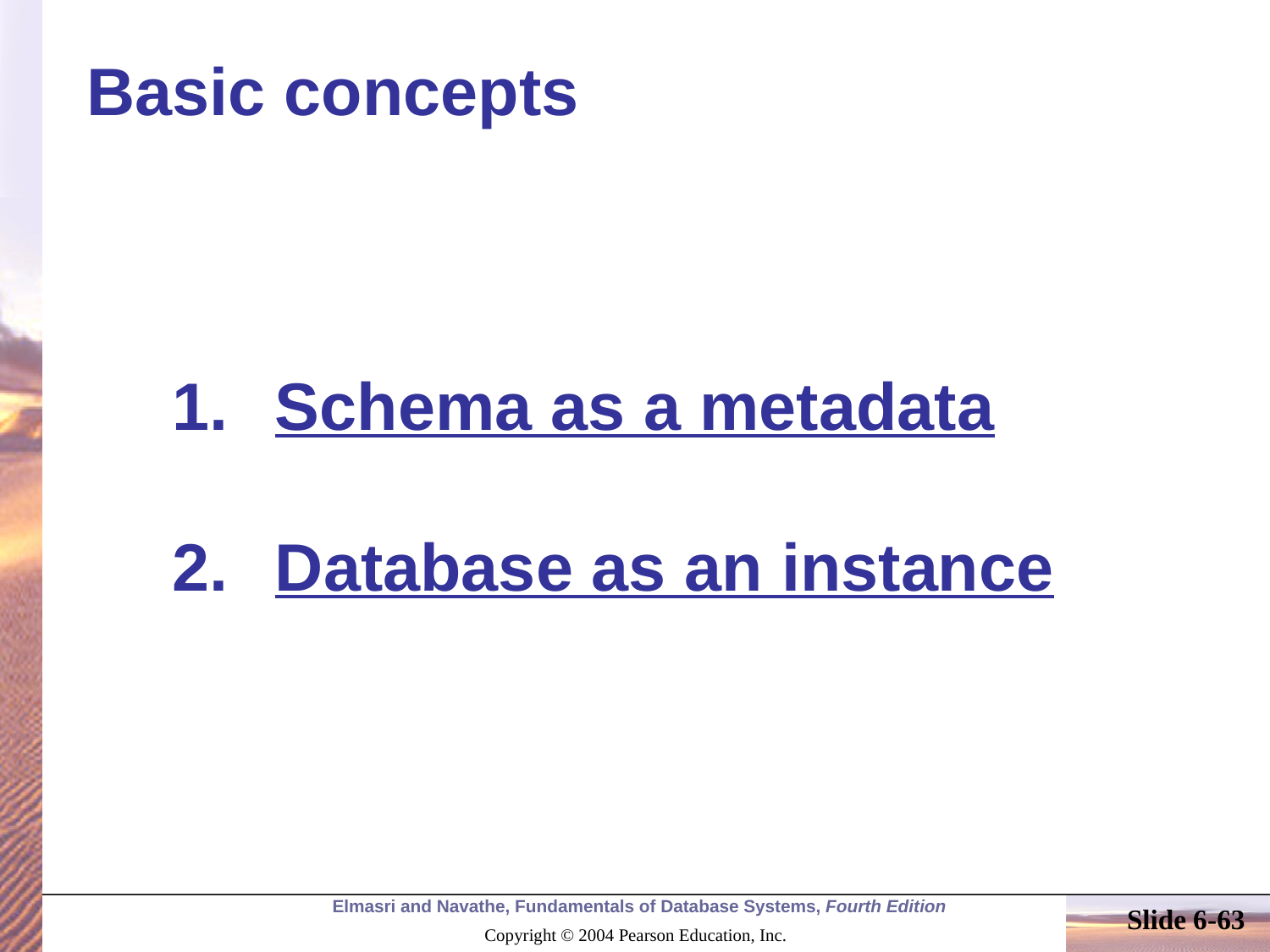

# Basic concepts

Schema as a metadata

Database as an instance

Slide 6-63